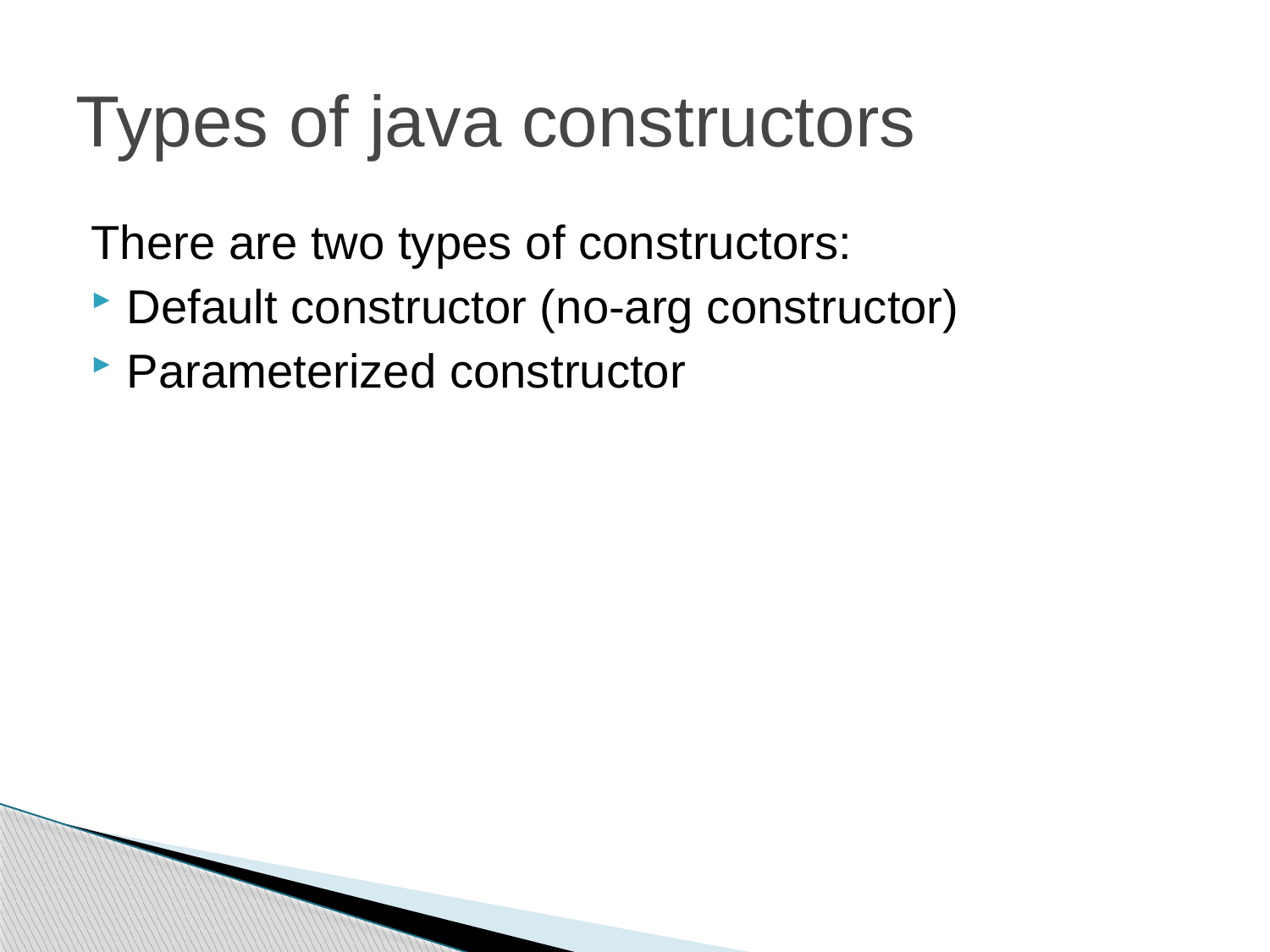

# Types of java constructors
There are two types of constructors:
Default constructor (no-arg constructor)
Parameterized constructor